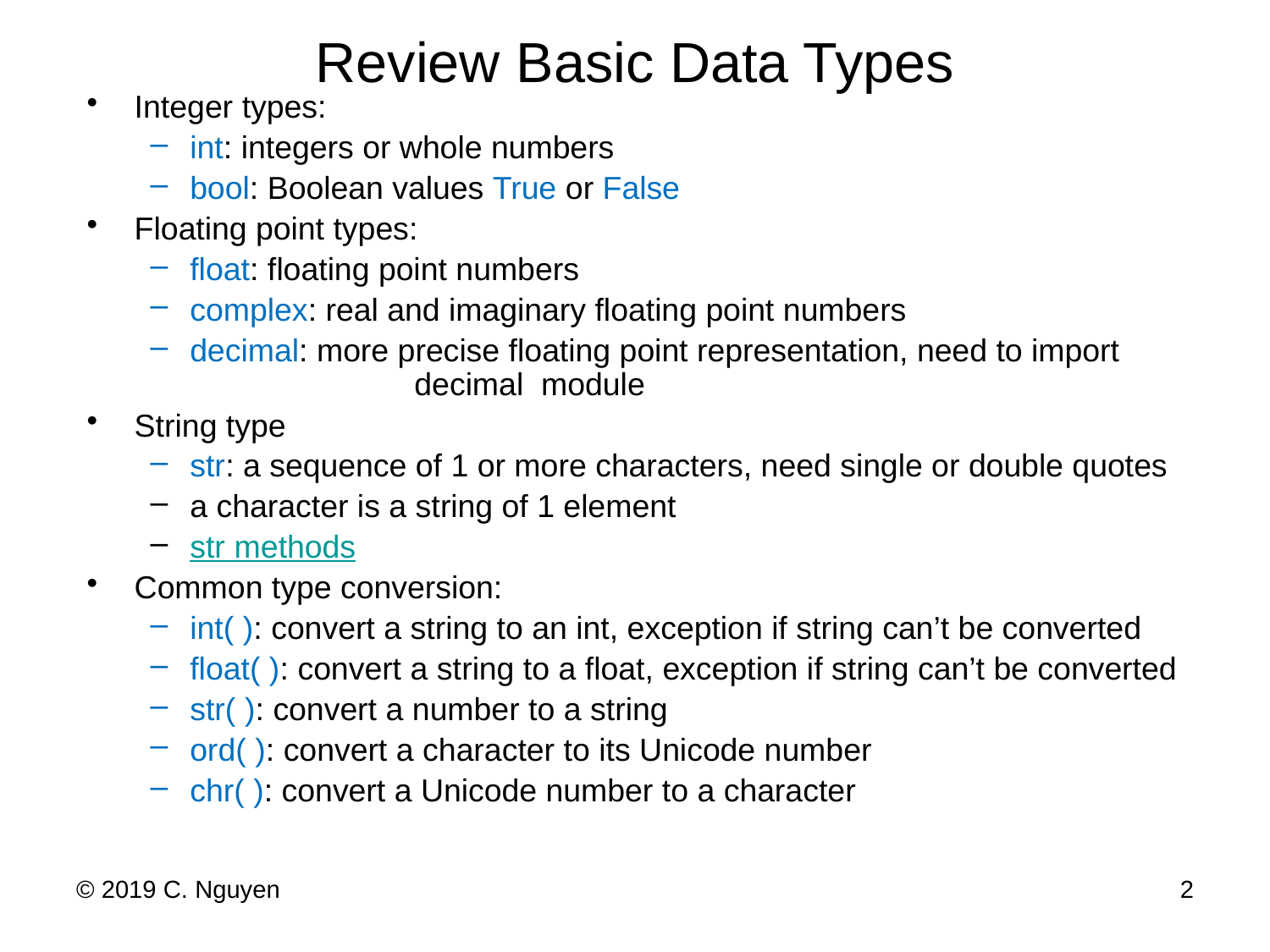

# Review Basic Data Types
Integer types:
int: integers or whole numbers
bool: Boolean values True or False
Floating point types:
float: floating point numbers
complex: real and imaginary floating point numbers
decimal: more precise floating point representation, need to import 	           decimal  module
String type
str: a sequence of 1 or more characters, need single or double quotes
a character is a string of 1 element
str methods
Common type conversion:
int( ): convert a string to an int, exception if string can’t be converted
float( ): convert a string to a float, exception if string can’t be converted
str( ): convert a number to a string
ord( ): convert a character to its Unicode number
chr( ): convert a Unicode number to a character
© 2019 C. Nguyen
2